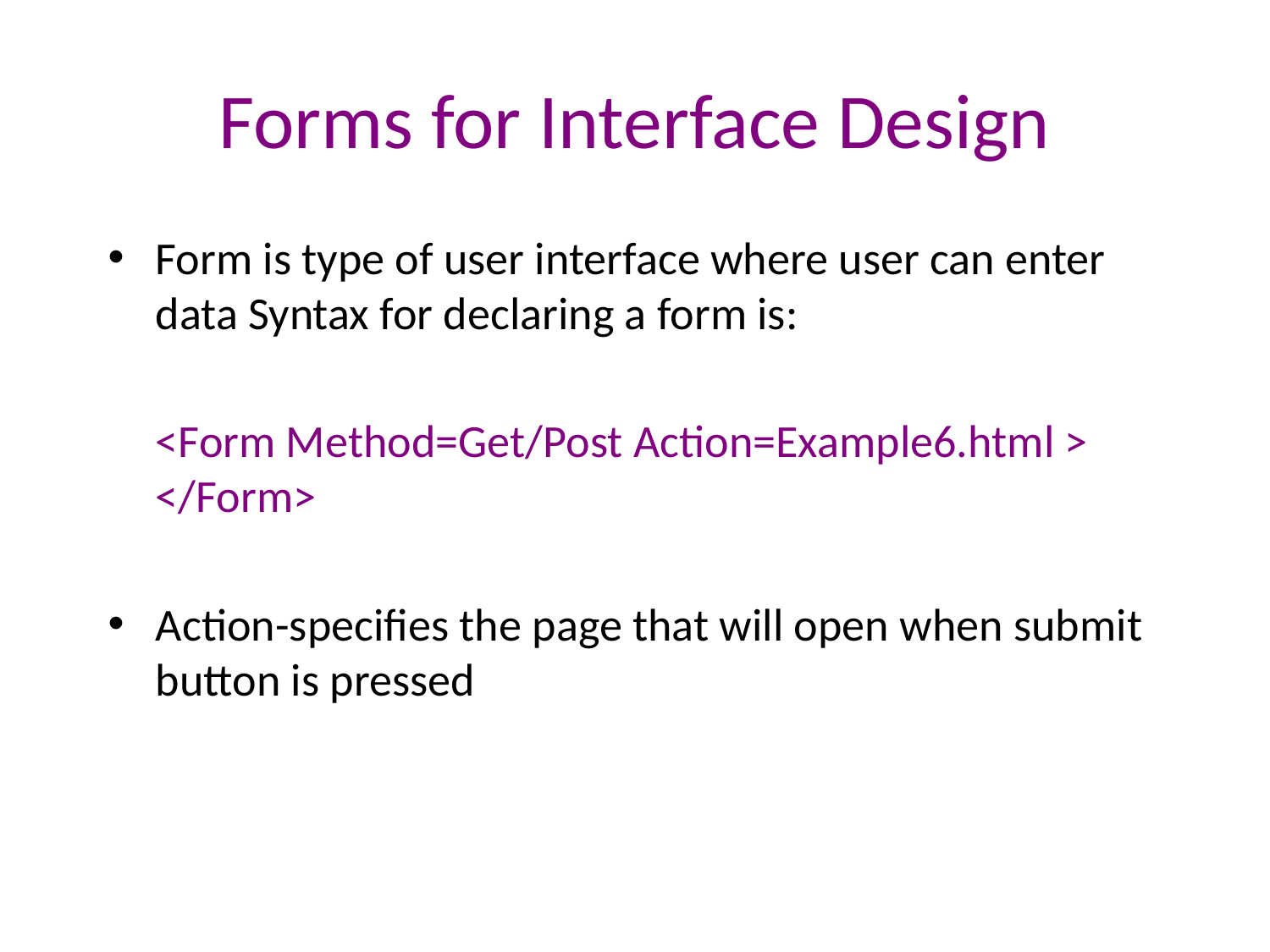

# Forms for Interface Design
Form is type of user interface where user can enter data Syntax for declaring a form is:

	<Form Method=Get/Post Action=Example6.html > </Form>

Action-specifies the page that will open when submit button is pressed